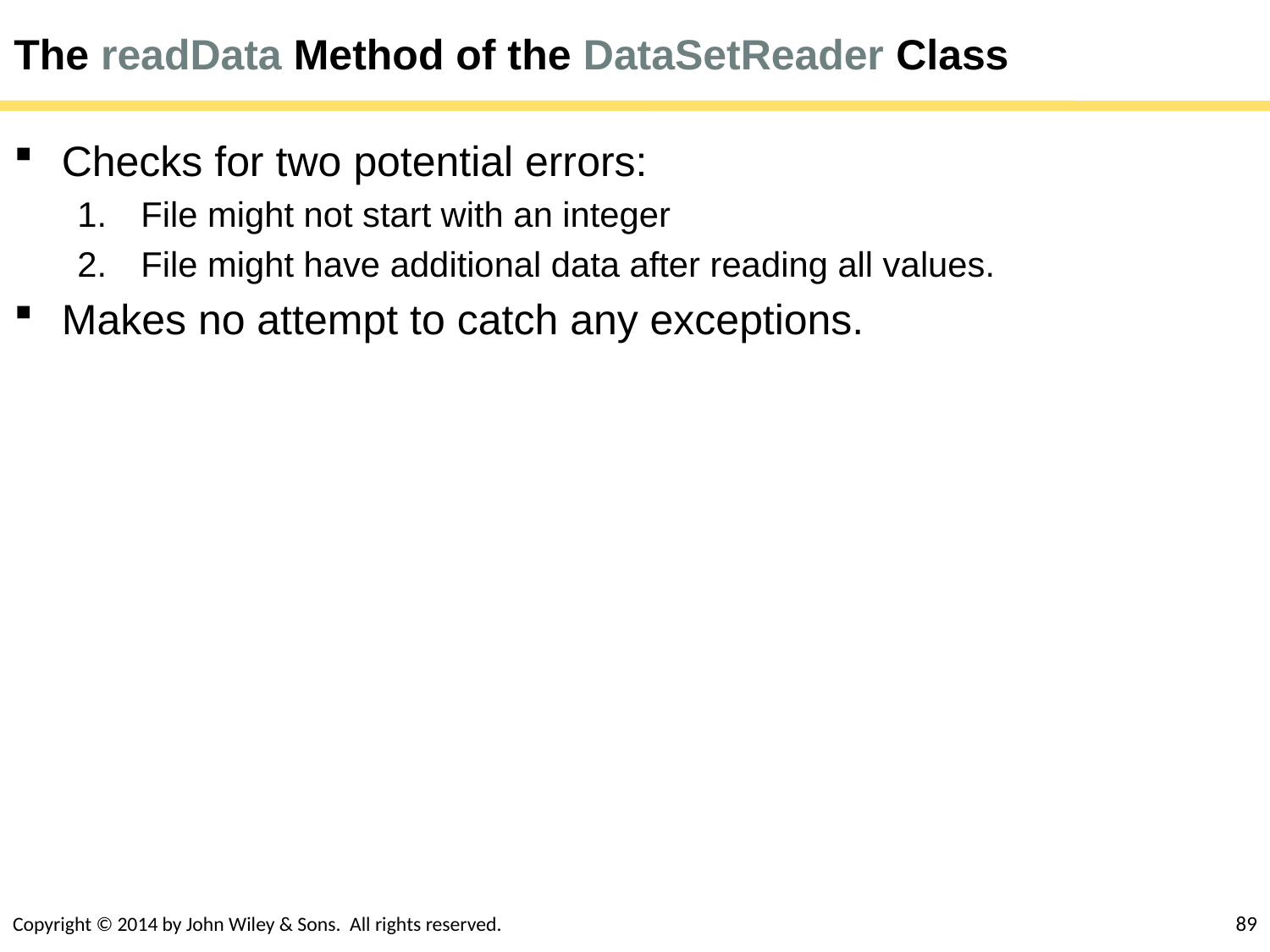

# The readData Method of the DataSetReader Class
Checks for two potential errors:
File might not start with an integer
File might have additional data after reading all values.
Makes no attempt to catch any exceptions.